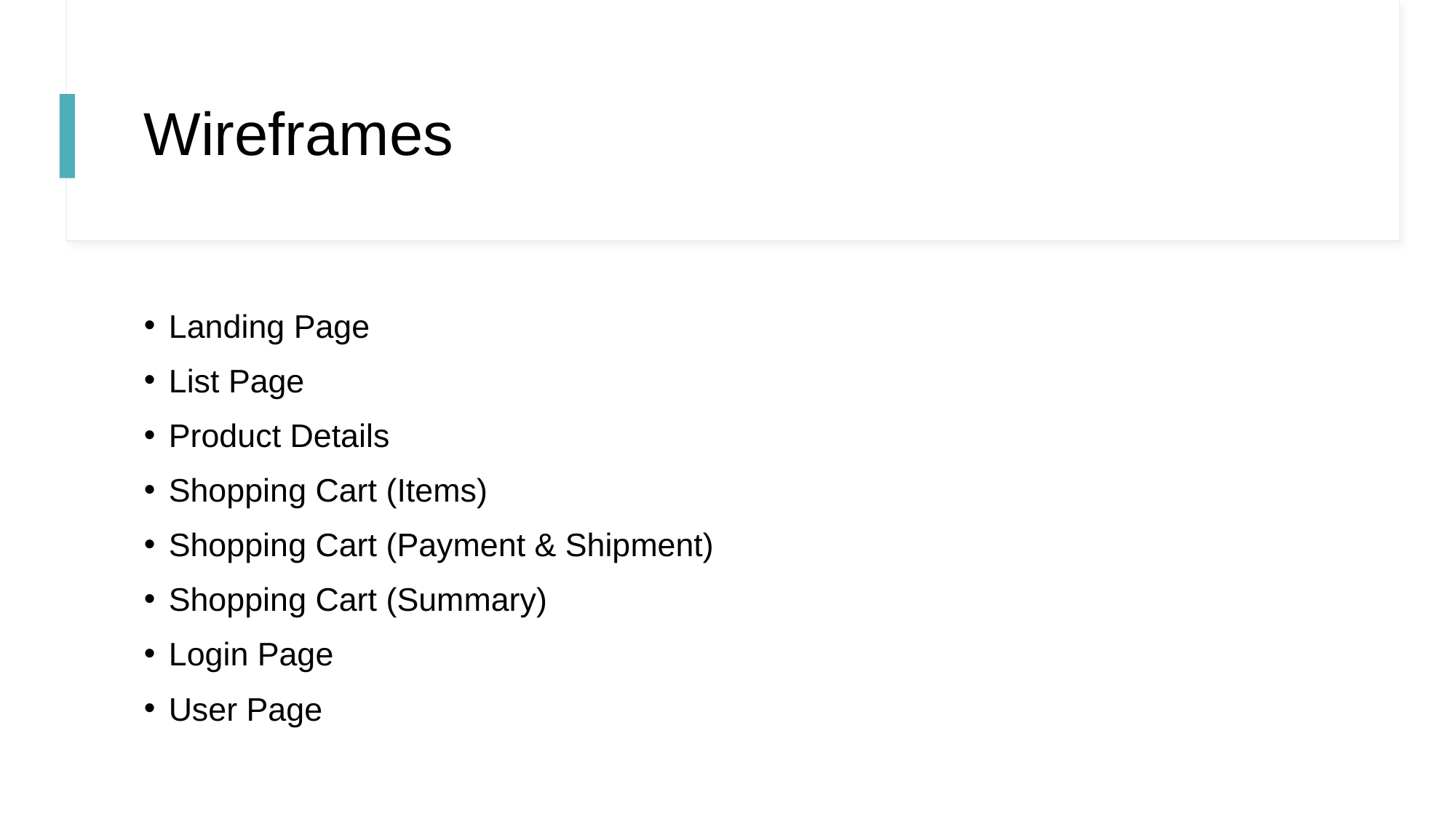

# Wireframes
Landing Page
List Page
Product Details
Shopping Cart (Items)
Shopping Cart (Payment & Shipment)
Shopping Cart (Summary)
Login Page
User Page